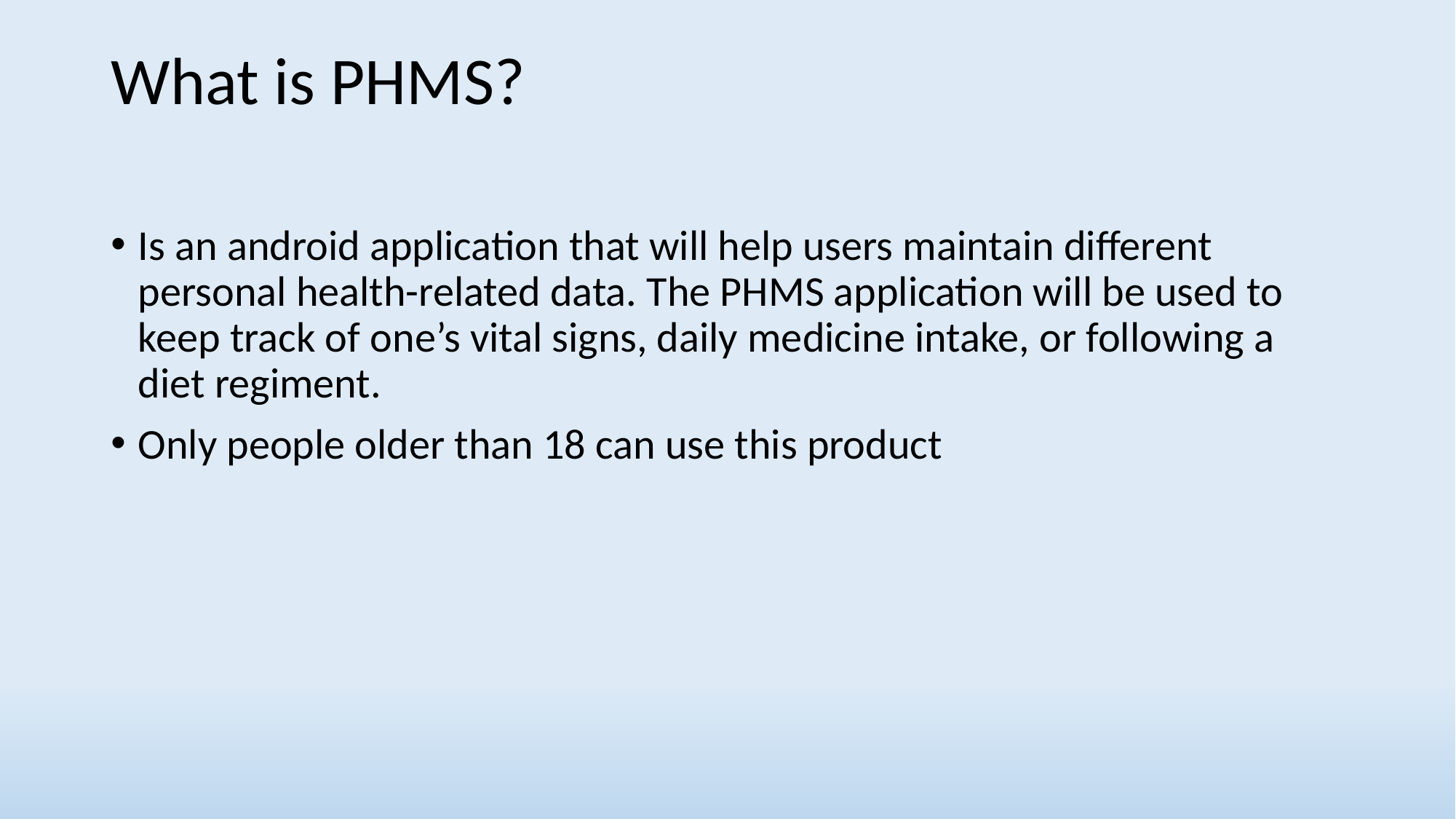

# What is PHMS?
Is an android application that will help users maintain different personal health-related data. The PHMS application will be used to keep track of one’s vital signs, daily medicine intake, or following a diet regiment.
Only people older than 18 can use this product